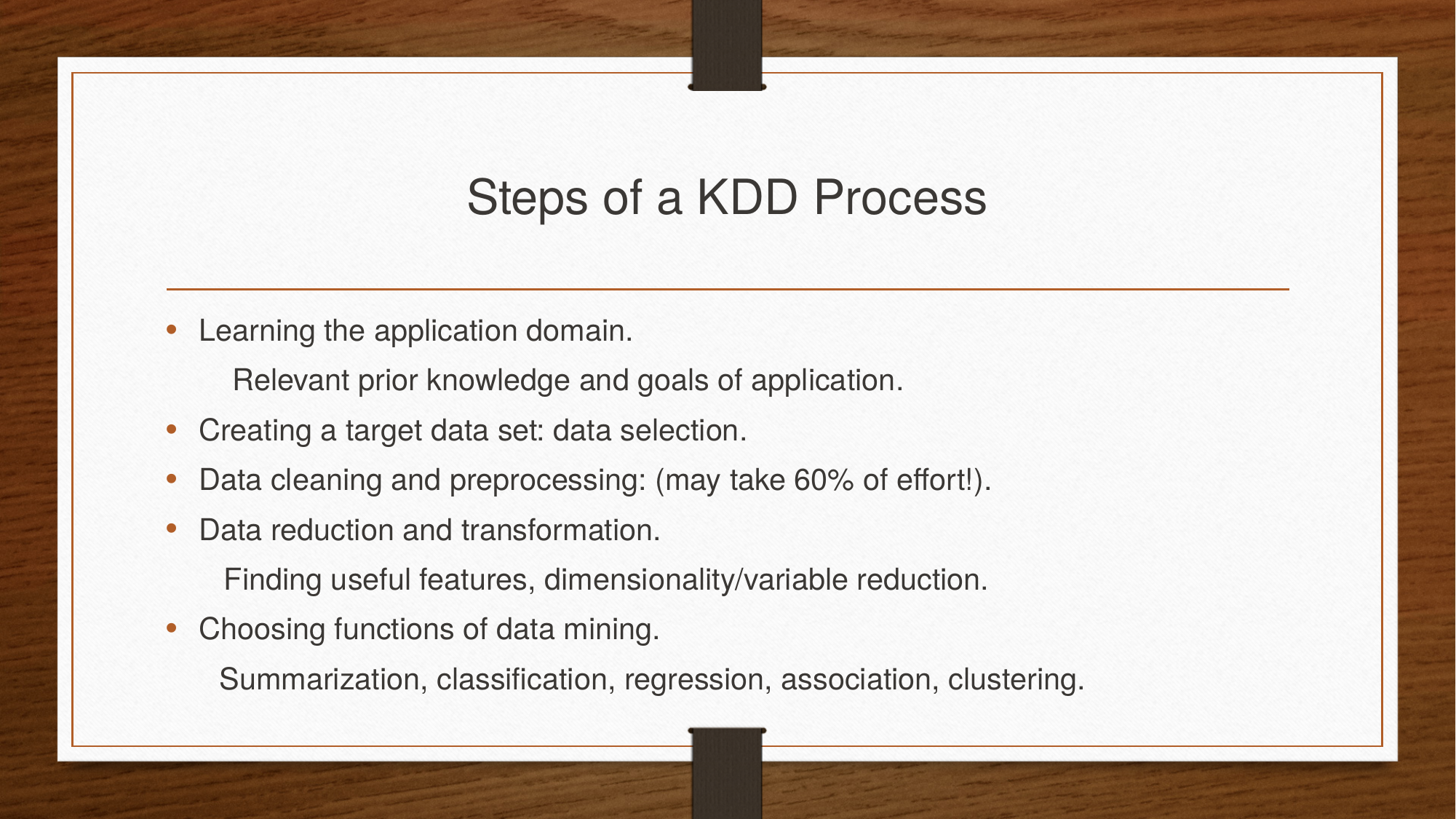

# Steps of a KDD Process
Learning the application domain.
        Relevant prior knowledge and goals of application.
Creating a target data set: data selection.
Data cleaning and preprocessing: (may take 60% of effort!).
Data reduction and transformation.
       Finding useful features, dimensionality/variable reduction.
Choosing functions of data mining.
        Summarization, classification, regression, association, clustering.